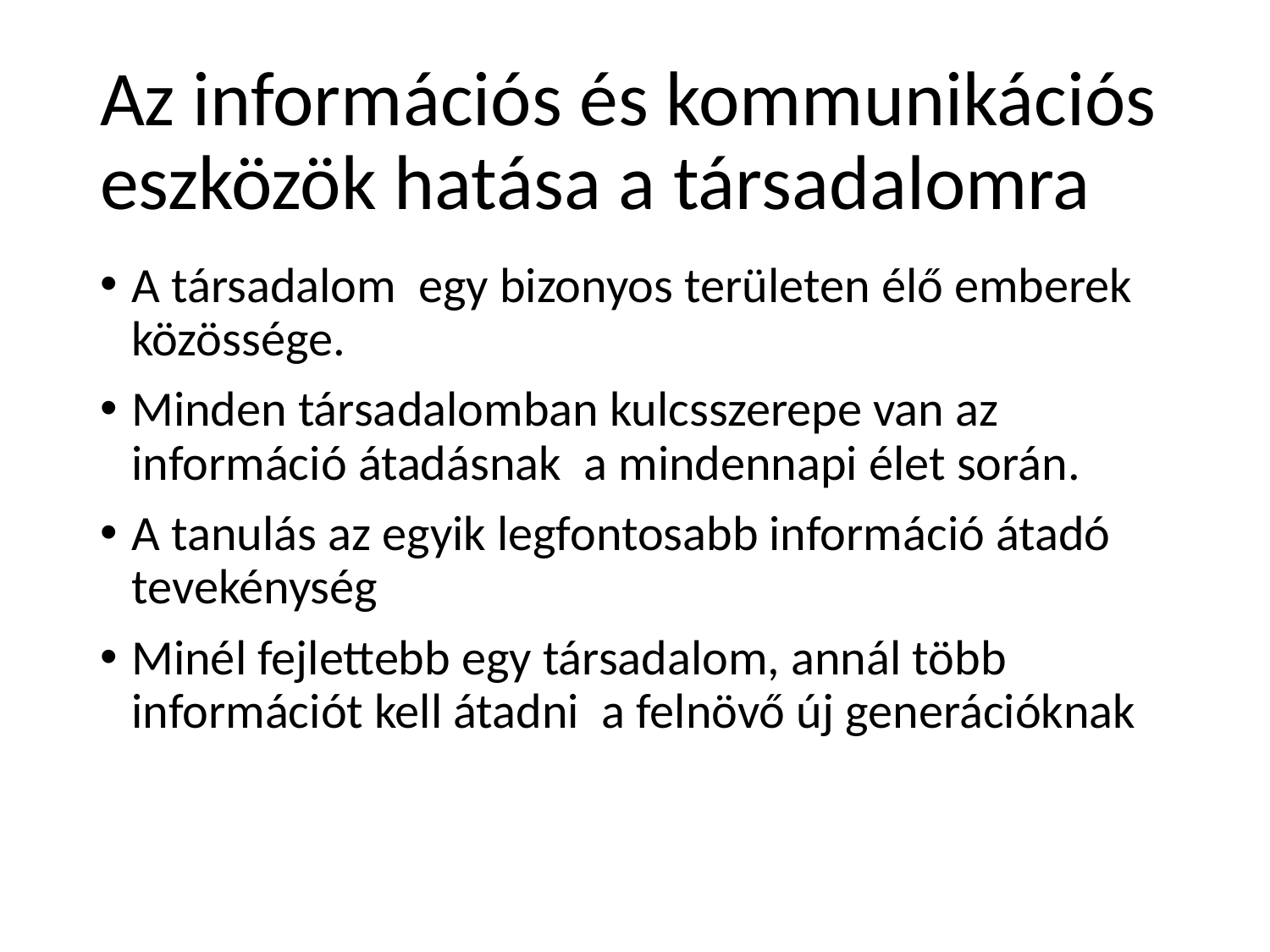

# Az információs és kommunikációs eszközök hatása a társadalomra
A társadalom  egy bizonyos területen élő emberek közössége.
Minden társadalomban kulcsszerepe van az információ átadásnak  a mindennapi élet során.
A tanulás az egyik legfontosabb információ átadó tevekénység
Minél fejlettebb egy társadalom, annál több információt kell átadni  a felnövő új generációknak